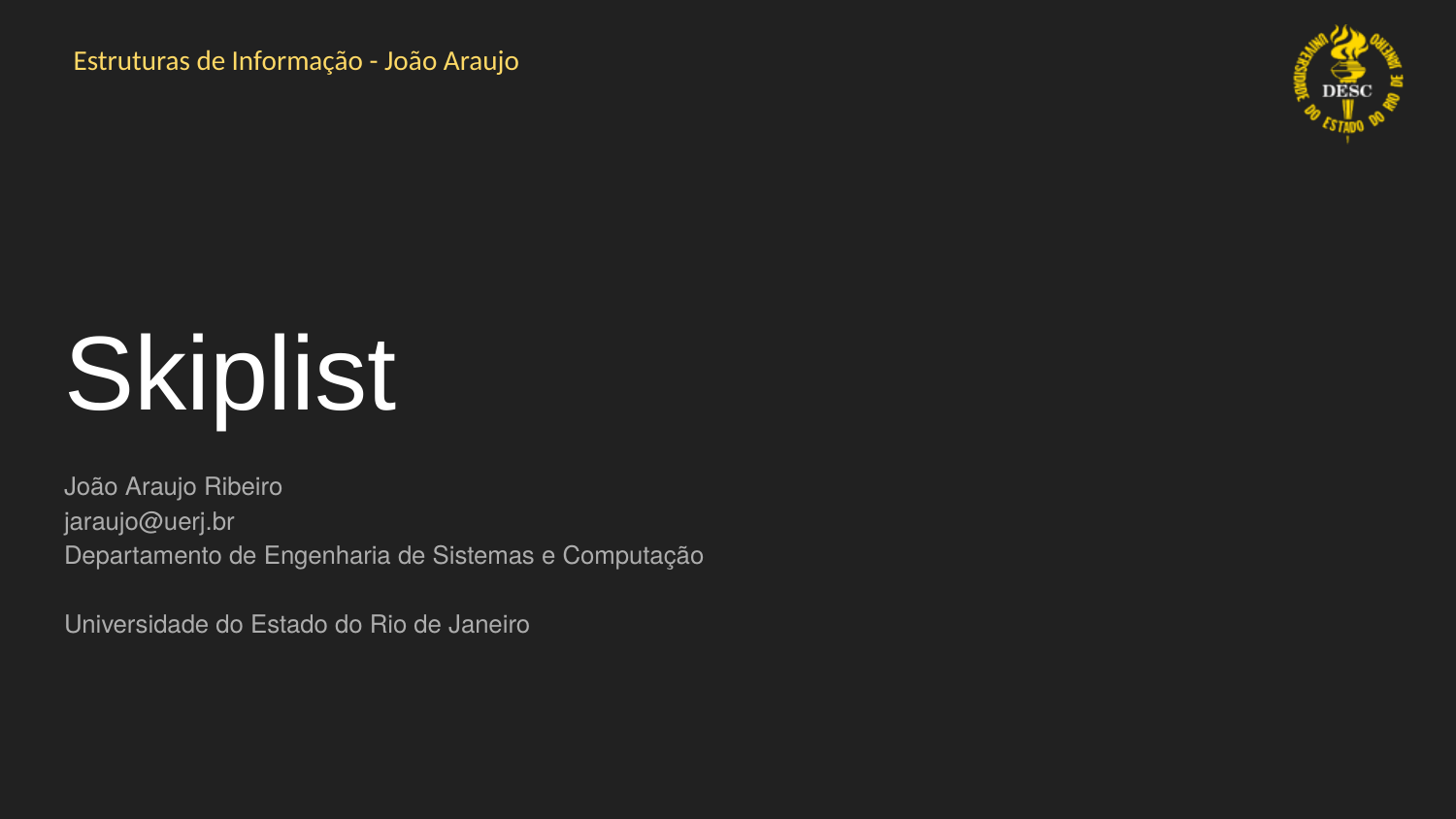

# Skiplist
João Araujo Ribeiro
jaraujo@uerj.br
Departamento de Engenharia de Sistemas e Computação

Universidade do Estado do Rio de Janeiro